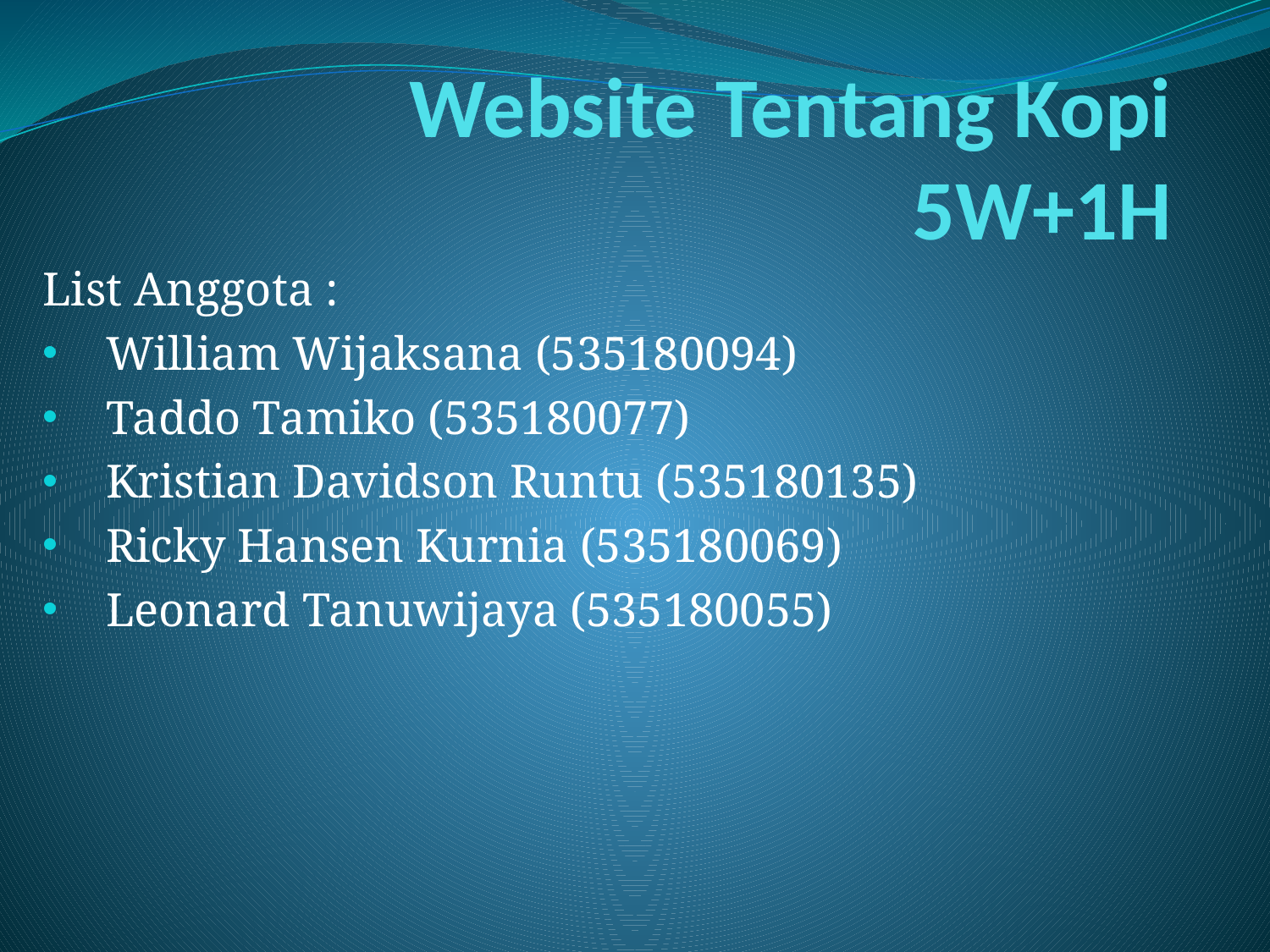

# Website Tentang Kopi 5W+1H
List Anggota :
William Wijaksana (535180094)
Taddo Tamiko (535180077)
Kristian Davidson Runtu (535180135)
Ricky Hansen Kurnia (535180069)
Leonard Tanuwijaya (535180055)